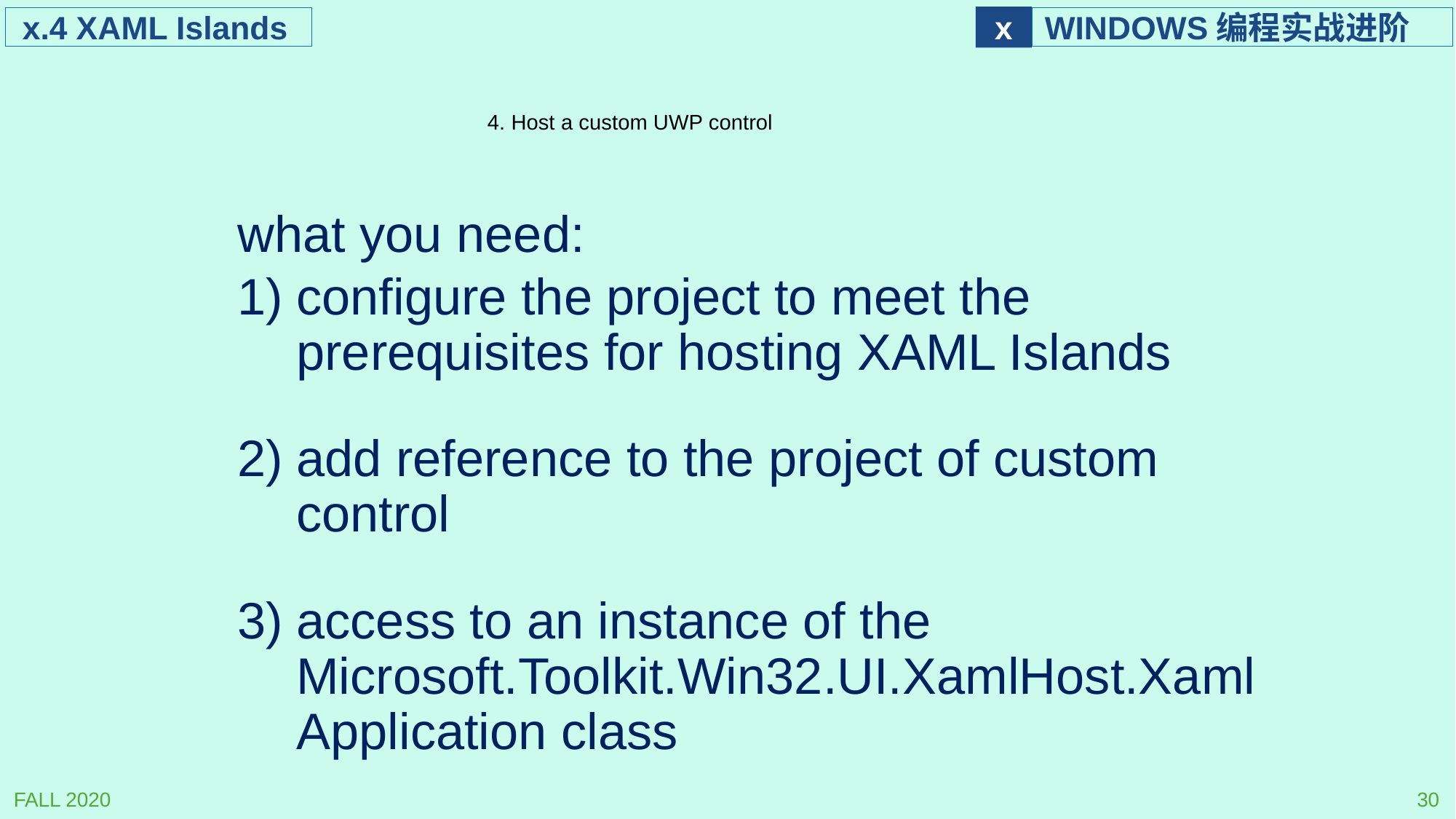

4. Host a custom UWP control
what you need:
configure the project to meet the prerequisites for hosting XAML Islands

add reference to the project of custom control

access to an instance of the Microsoft.Toolkit.Win32.UI.XamlHost.XamlApplication class